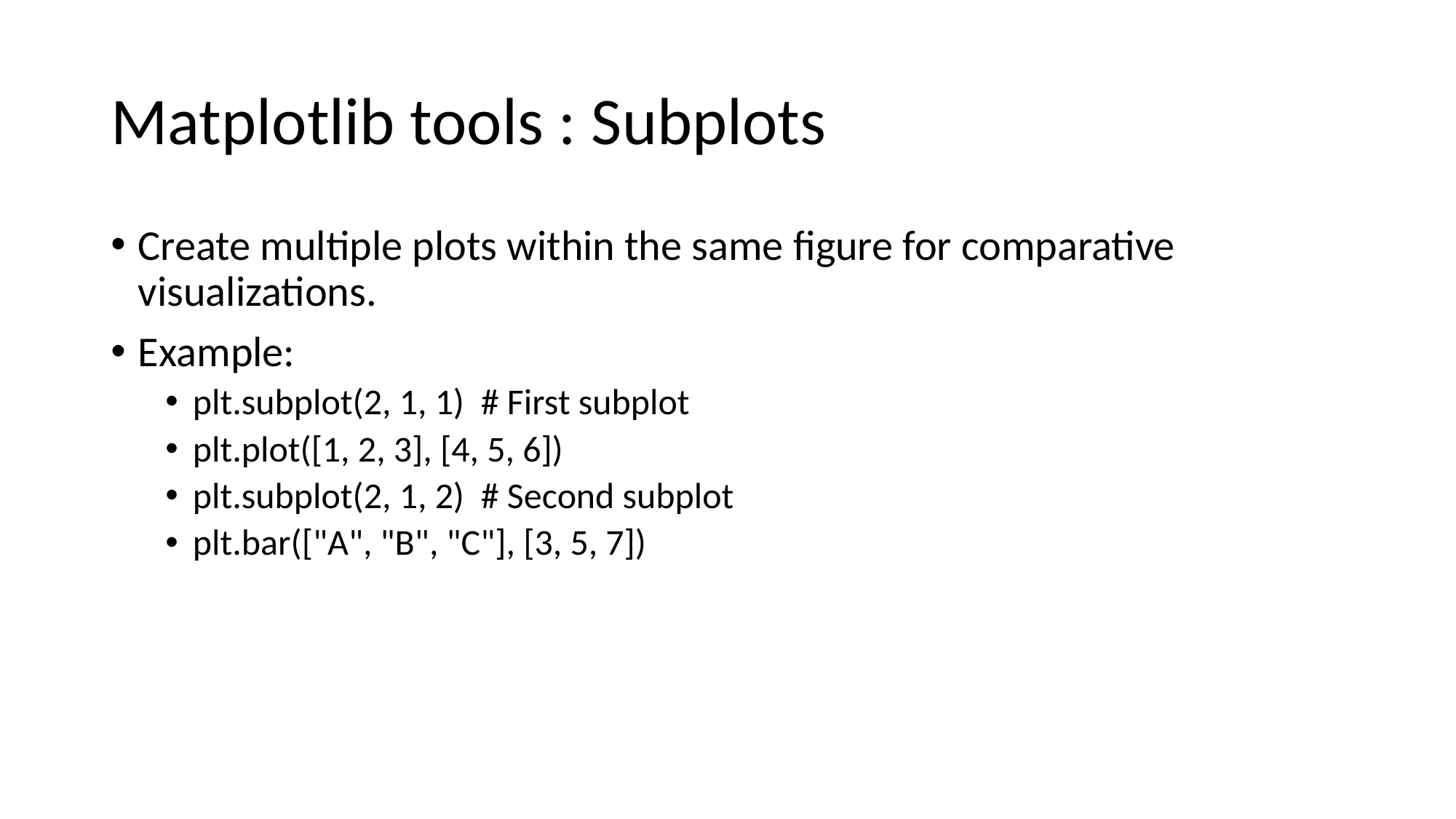

# Matplotlib tools : Subplots
Create multiple plots within the same figure for comparative visualizations.
Example:
plt.subplot(2, 1, 1)  # First subplot
plt.plot([1, 2, 3], [4, 5, 6])
plt.subplot(2, 1, 2)  # Second subplot
plt.bar(["A", "B", "C"], [3, 5, 7])